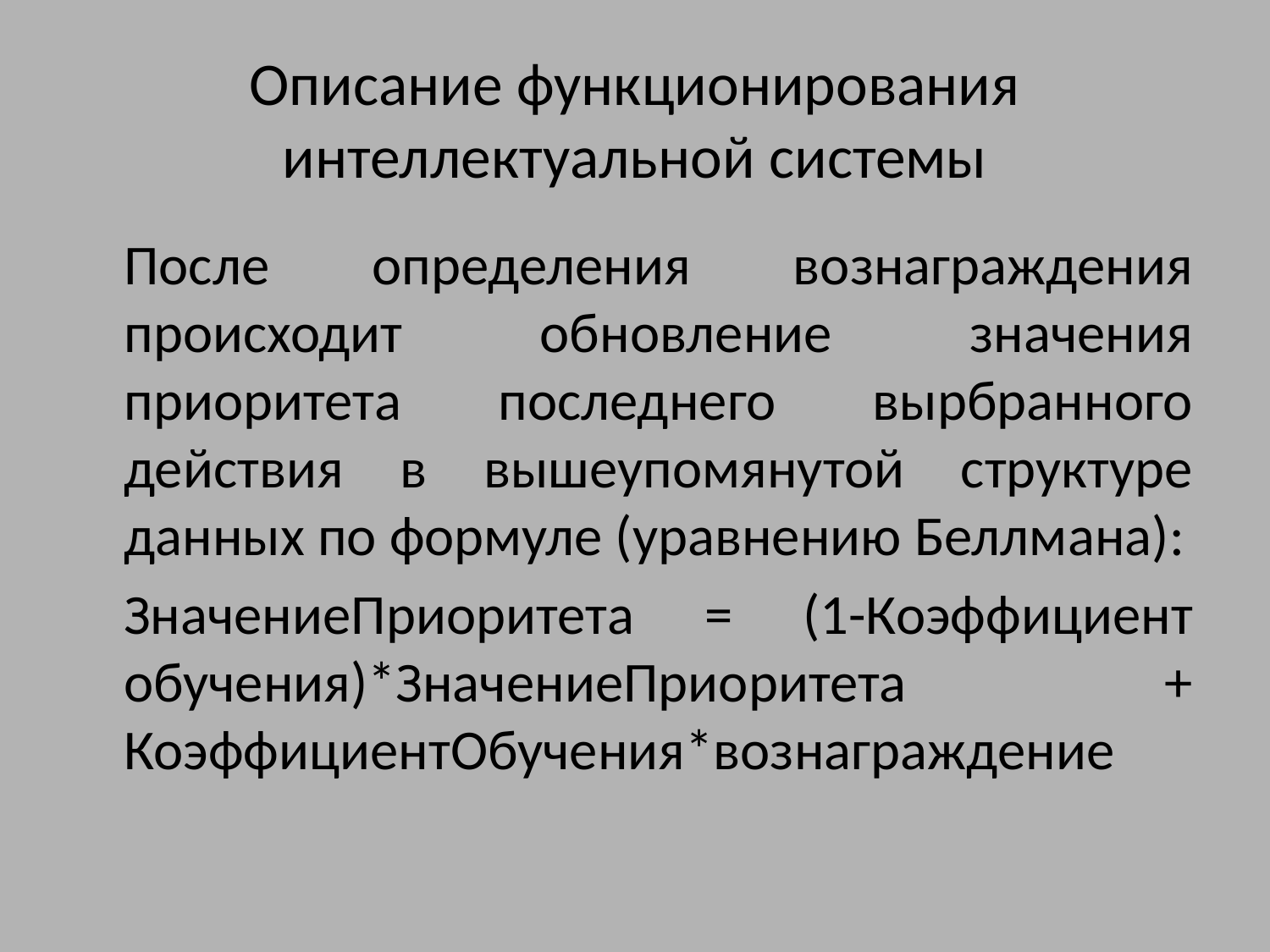

# Описание функционирования интеллектуальной системы
	После определения вознаграждения происходит обновление значения приоритета последнего вырбранного действия в вышеупомянутой структуре данных по формуле (уравнению Беллмана):
	ЗначениеПриоритета = (1-Коэффициент обучения)*ЗначениеПриоритета  + КоэффициентОбучения*вознаграждение